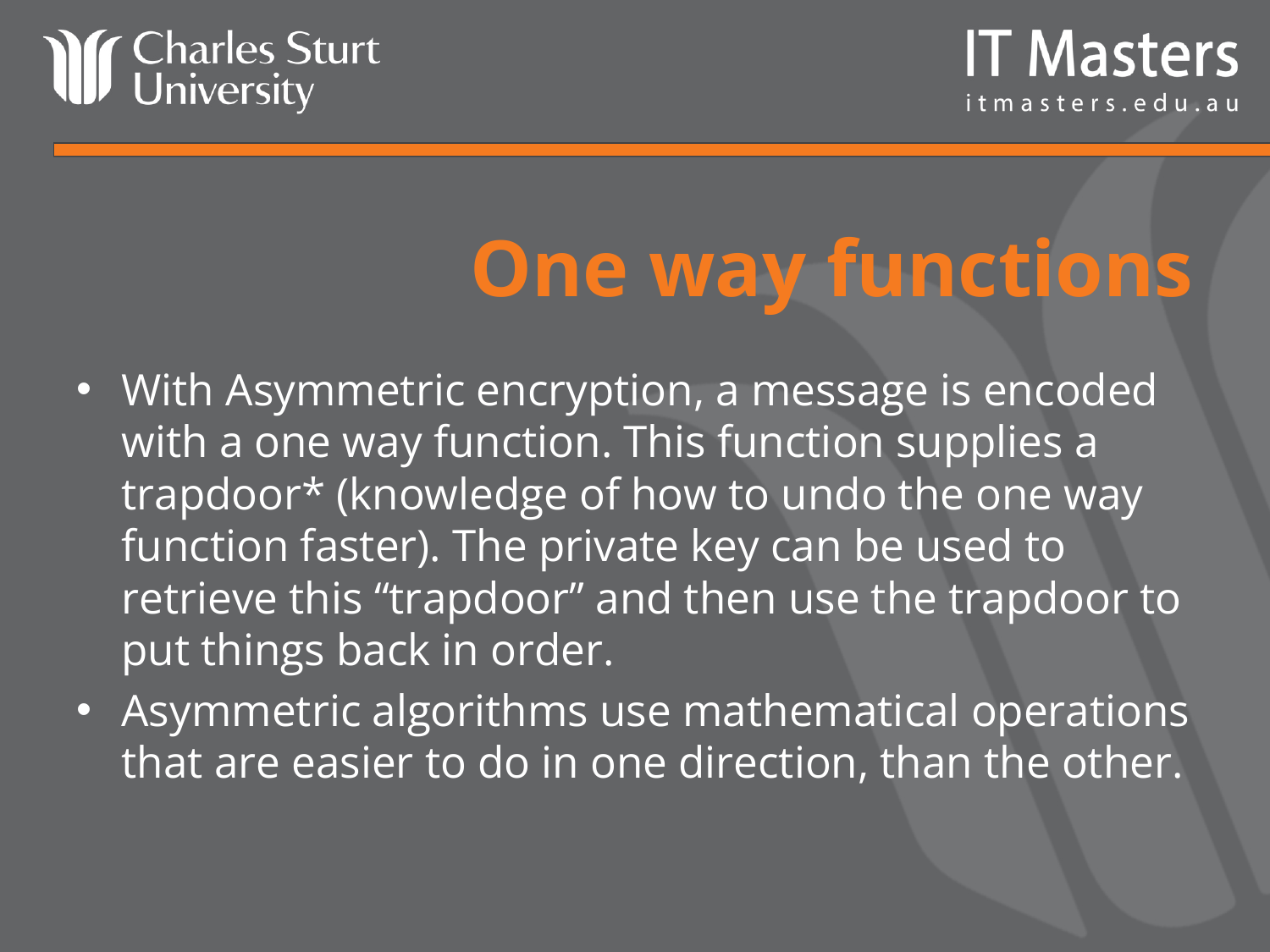

# One way functions
With Asymmetric encryption, a message is encoded with a one way function. This function supplies a trapdoor* (knowledge of how to undo the one way function faster). The private key can be used to retrieve this “trapdoor” and then use the trapdoor to put things back in order.
Asymmetric algorithms use mathematical operations that are easier to do in one direction, than the other.